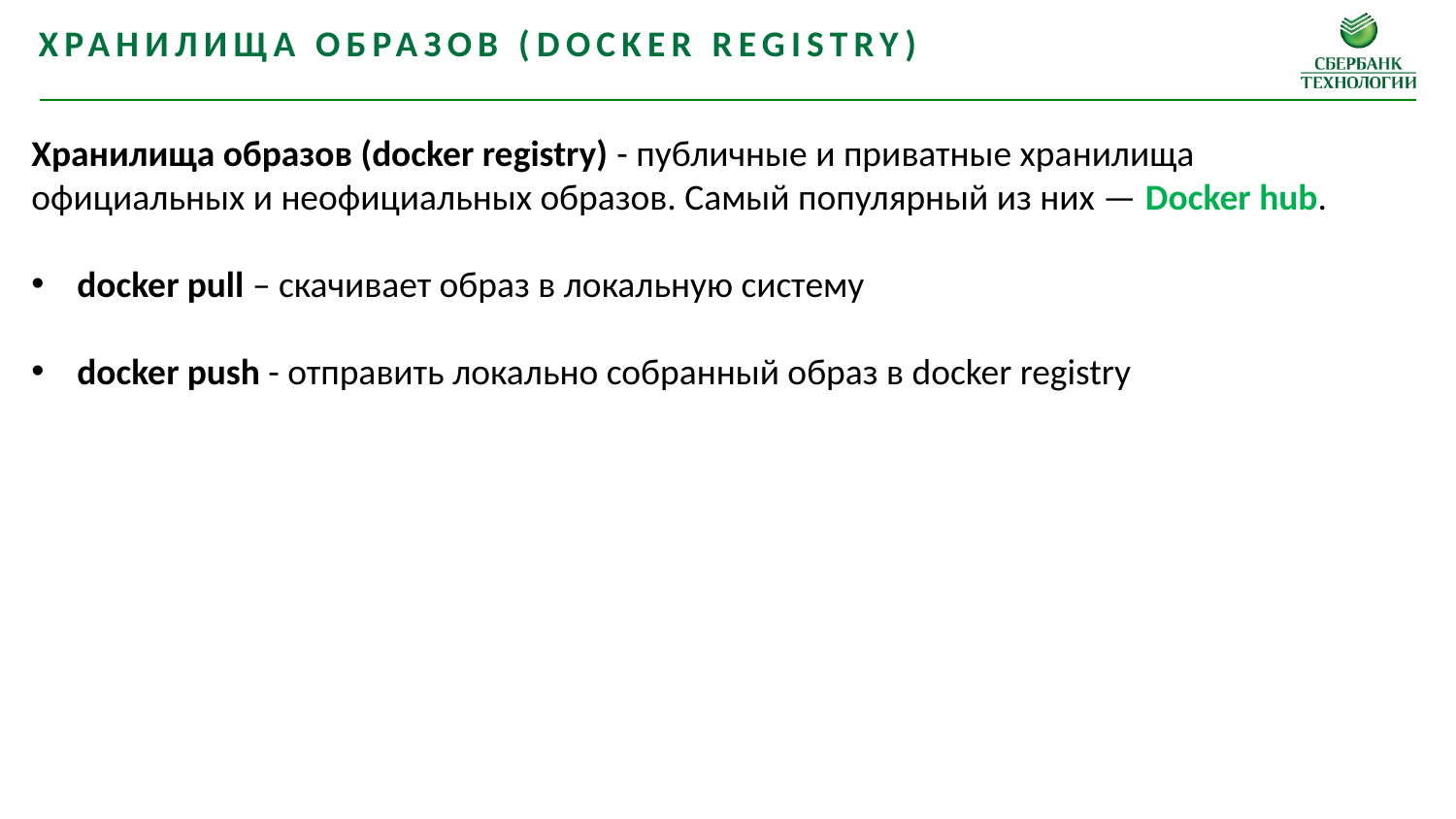

Хранилища образов (Docker registry)
Хранилища образов (docker registry) - публичные и приватные хранилища официальных и неофициальных образов. Самый популярный из них — Docker hub.

docker pull – скачивает образ в локальную систему

docker push - отправить локально собранный образ в docker registry